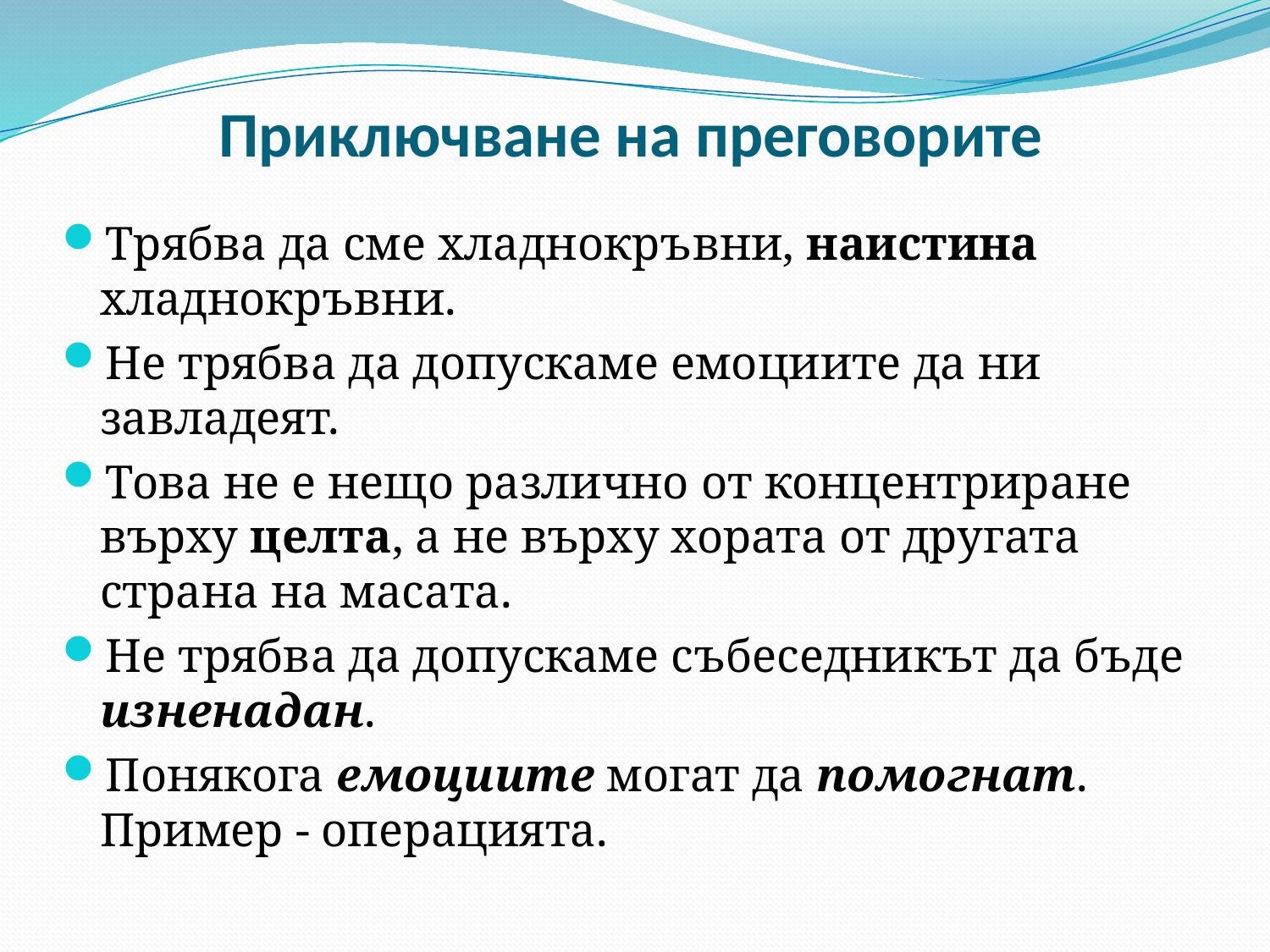

# Приключване на преговорите
Трябва да сме хладнокръвни, наистина хладнокръвни.
Не трябва да допускаме емоциите да ни завладеят.
Това не е нещо различно от концентриране върху целта, а не върху хората от другата страна на масата.
Не трябва да допускаме събеседникът да бъде изненадан.
Понякога емоциите могат да помогнат. Пример - операцията.